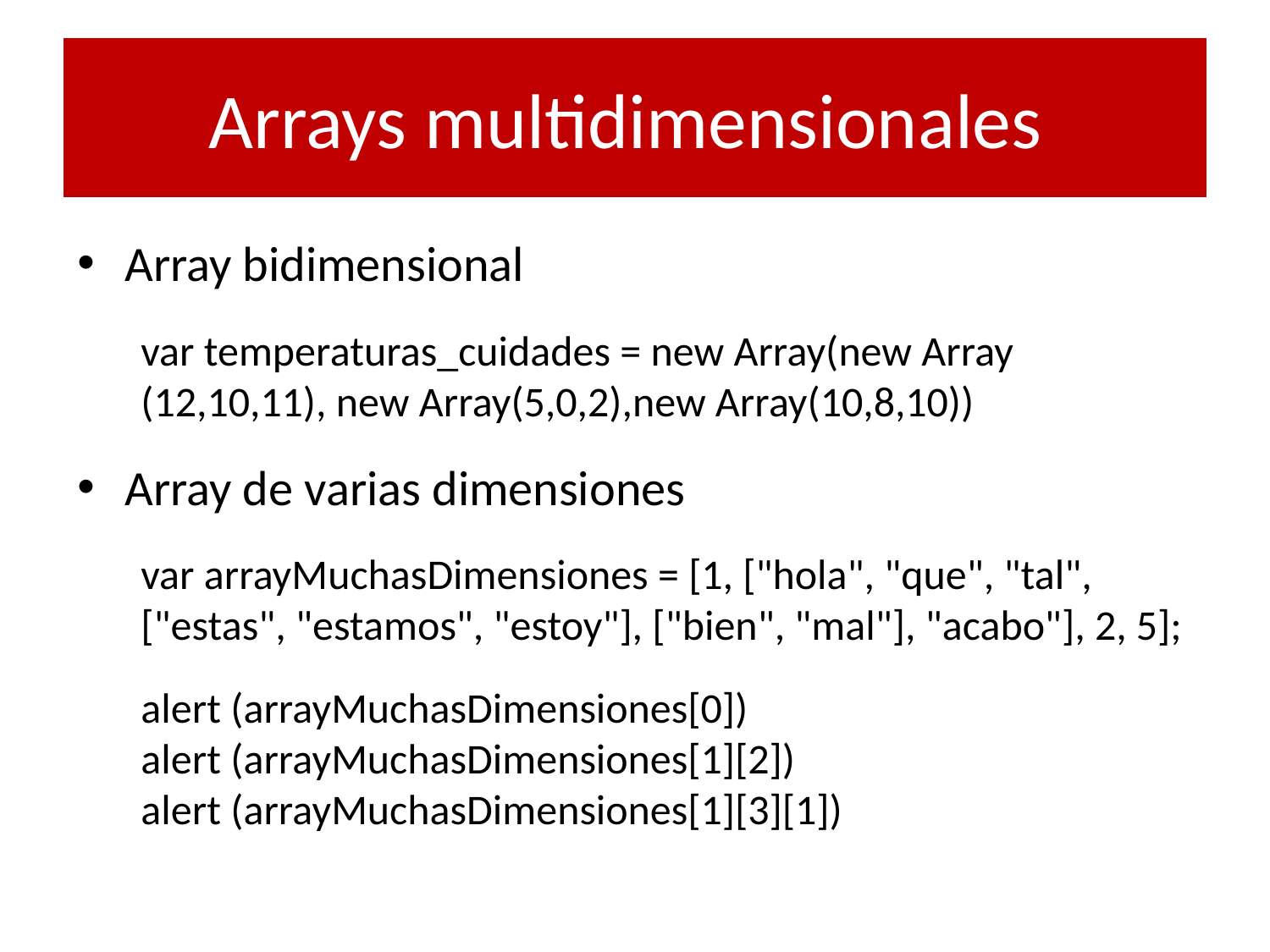

# Arrays multidimensionales
Array bidimensional
var temperaturas_cuidades = new Array(new Array (12,10,11), new Array(5,0,2),new Array(10,8,10))
Array de varias dimensiones
var arrayMuchasDimensiones = [1, ["hola", "que", "tal", ["estas", "estamos", "estoy"], ["bien", "mal"], "acabo"], 2, 5];
alert (arrayMuchasDimensiones[0])
alert (arrayMuchasDimensiones[1][2])
alert (arrayMuchasDimensiones[1][3][1])